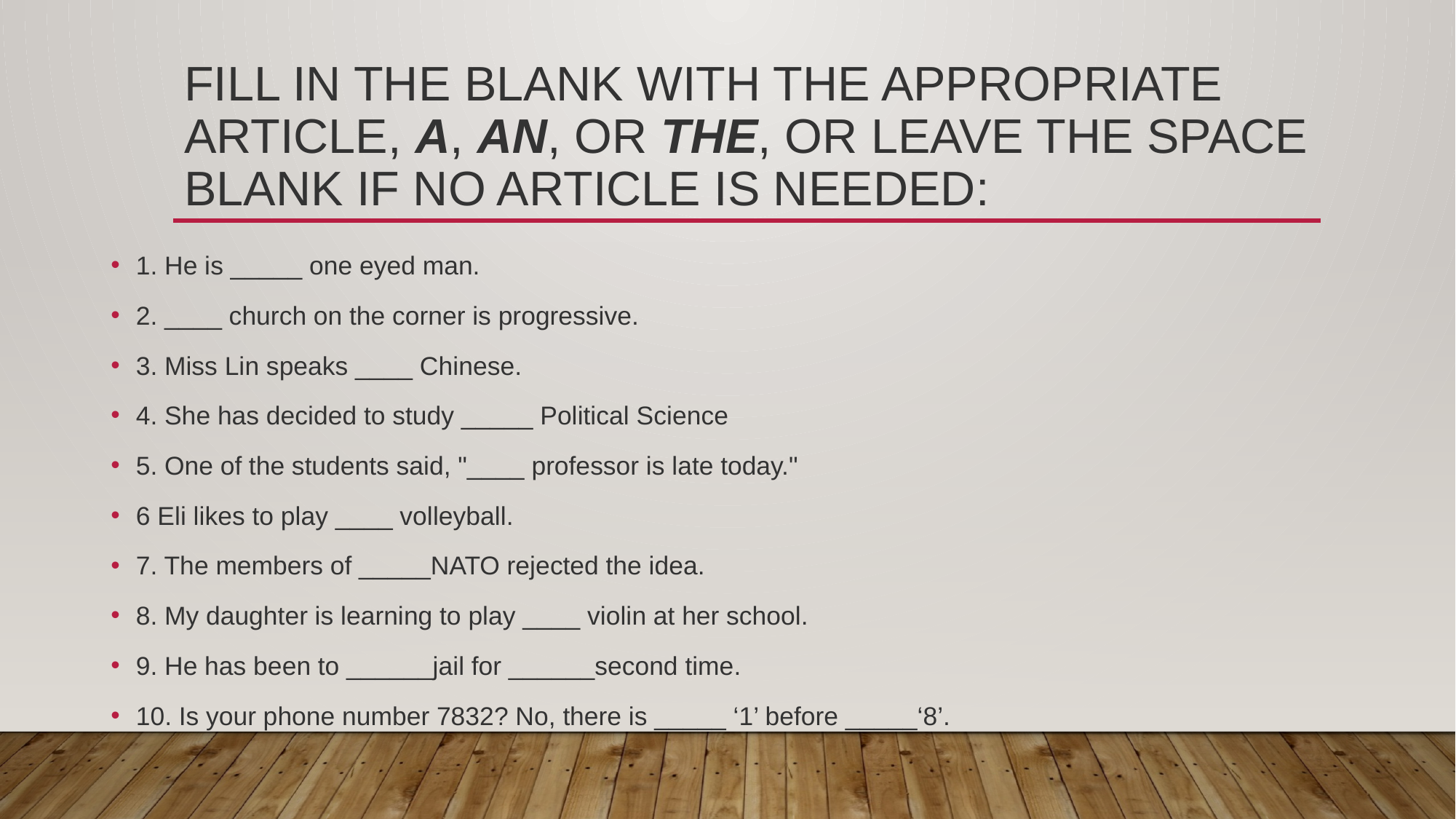

# Fill in the blank with the appropriate article, a, an, or the, or leave the space blank if no article is needed:
1. He is _____ one eyed man.
2. ____ church on the corner is progressive.
3. Miss Lin speaks ____ Chinese.
4. She has decided to study _____ Political Science
5. One of the students said, "____ professor is late today."
6 Eli likes to play ____ volleyball.
7. The members of _____NATO rejected the idea.
8. My daughter is learning to play ____ violin at her school.
9. He has been to ______jail for ______second time.
10. Is your phone number 7832? No, there is _____ ‘1’ before _____‘8’.